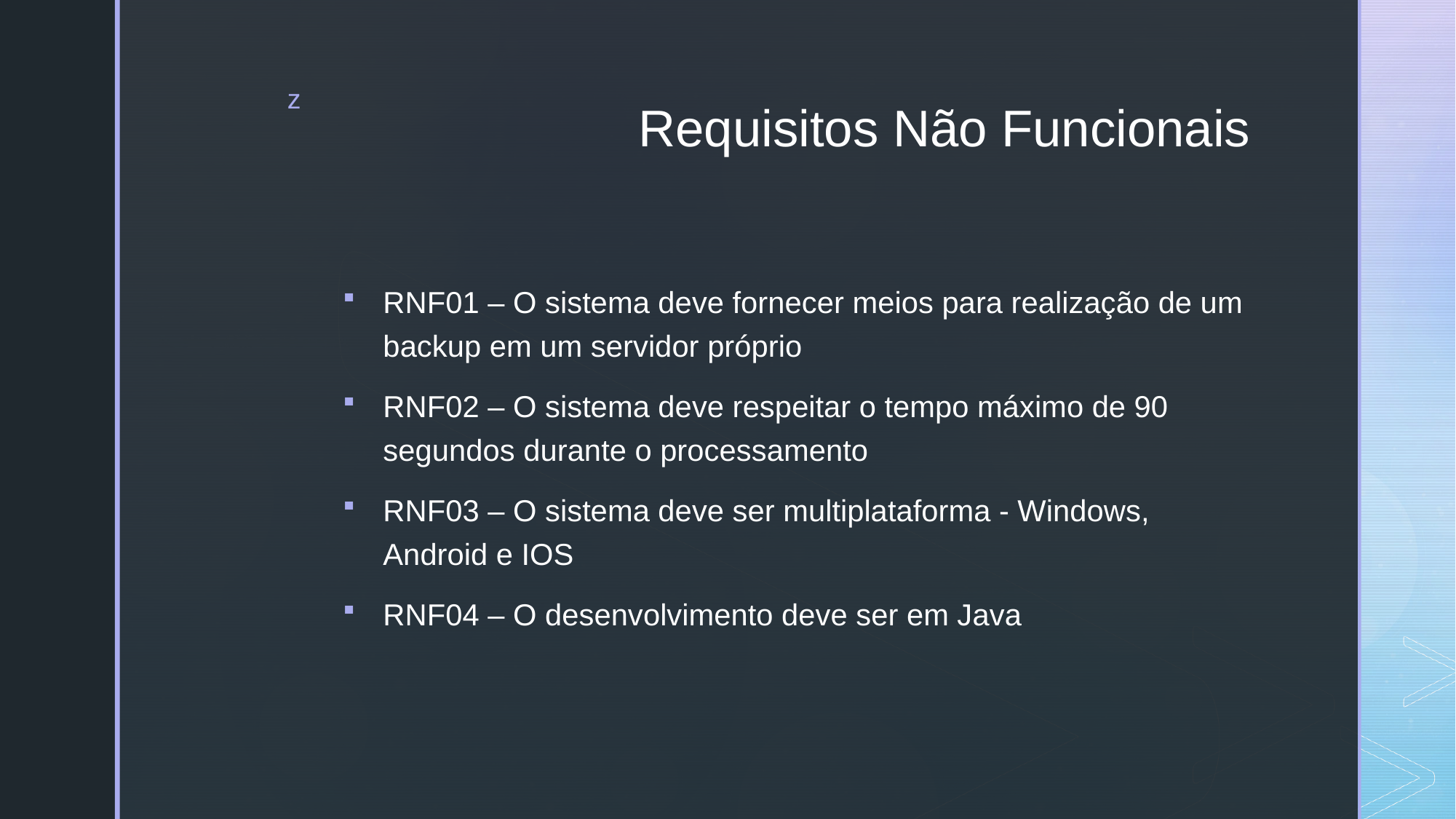

# Requisitos Não Funcionais
RNF01 – O sistema deve fornecer meios para realização de um backup em um servidor próprio
RNF02 – O sistema deve respeitar o tempo máximo de 90 segundos durante o processamento
RNF03 – O sistema deve ser multiplataforma - Windows, Android e IOS
RNF04 – O desenvolvimento deve ser em Java